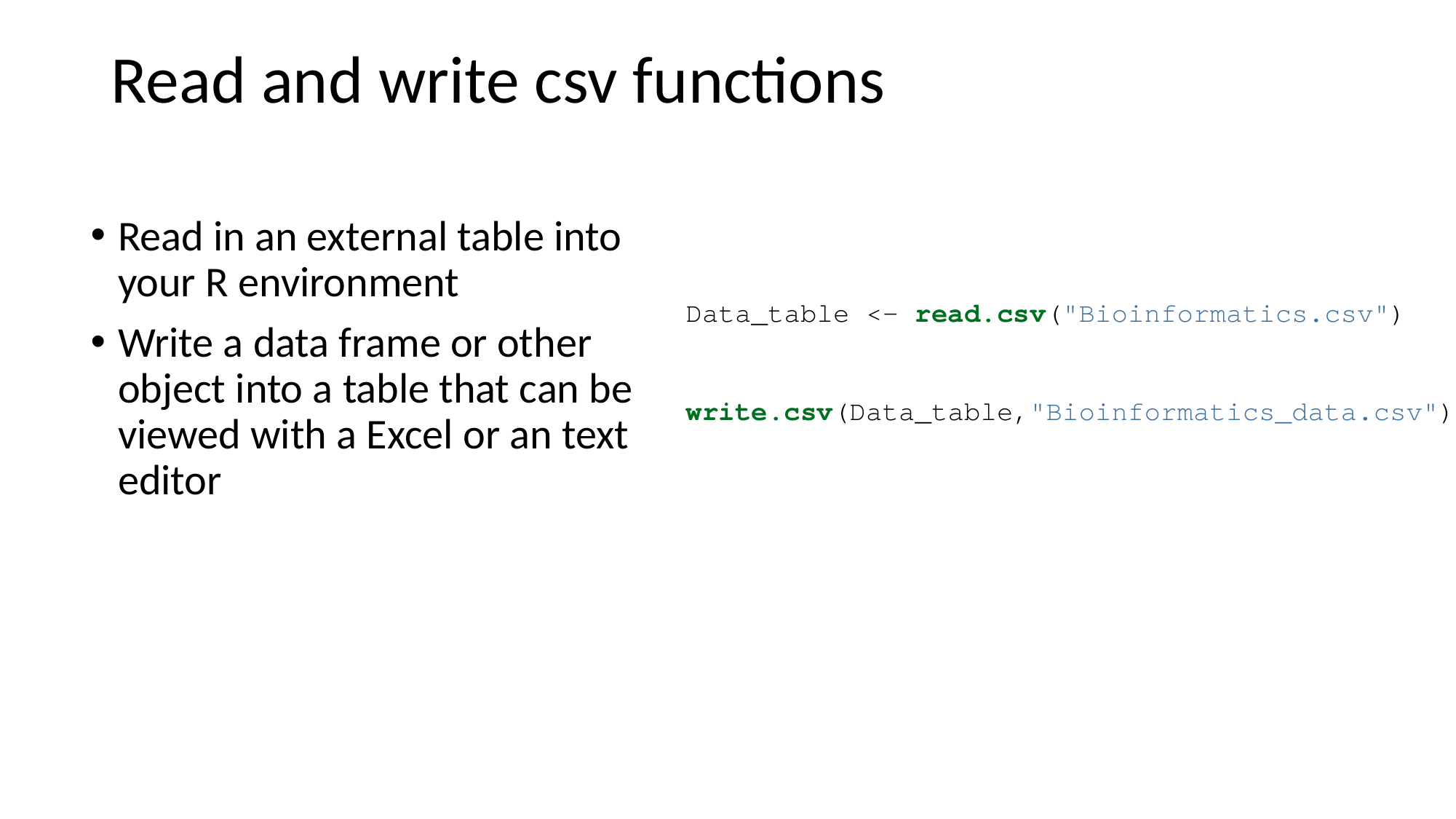

# Read and write csv functions
Read in an external table into your R environment
Write a data frame or other object into a table that can be viewed with a Excel or an text editor

Data_table <- read.csv("Bioinformatics.csv")

write.csv(Data_table,"Bioinformatics_data.csv")